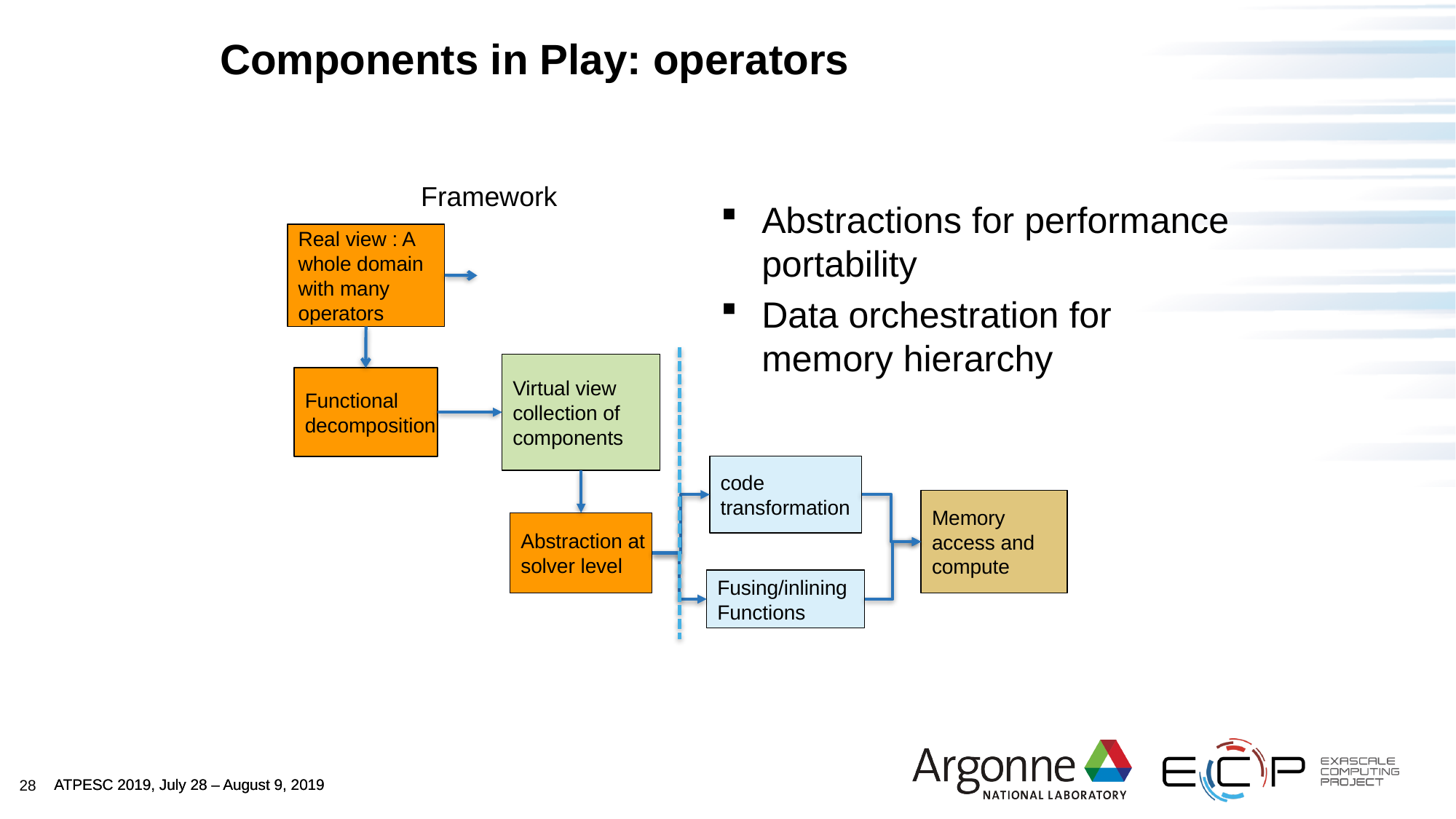

# Components in Play: operators
Framework
Abstractions for performance portability
Data orchestration for memory hierarchy
Real view : A
whole domain
with many
operators

Virtual view
collection of
components

Functional
decomposition

code
transformation

Memory
access and
compute

Abstraction at
solver level

Fusing/inlining
Functions